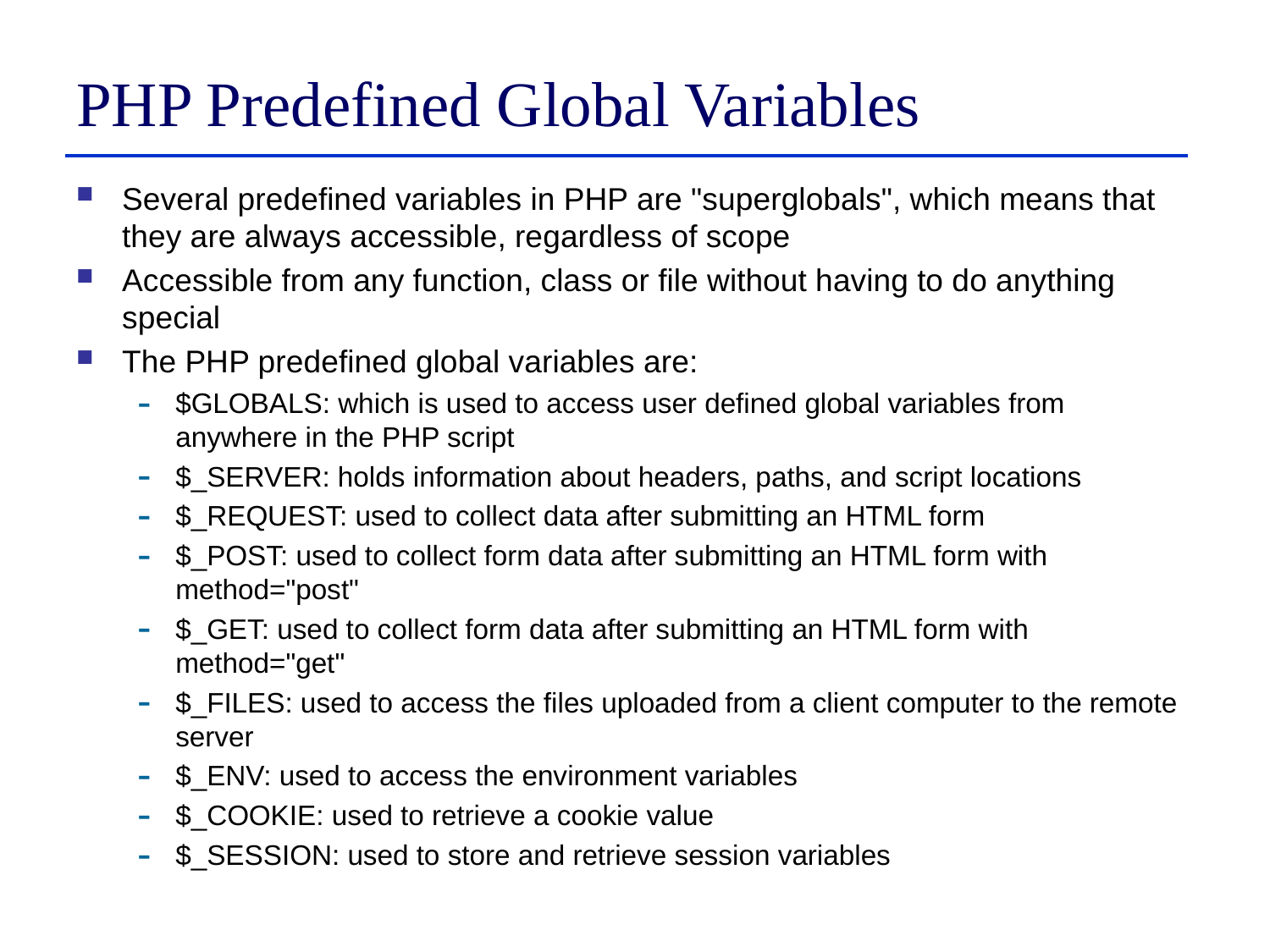

# PHP Predefined Global Variables
Several predefined variables in PHP are "superglobals", which means that they are always accessible, regardless of scope
Accessible from any function, class or file without having to do anything special
The PHP predefined global variables are:
$GLOBALS: which is used to access user defined global variables from anywhere in the PHP script
$_SERVER: holds information about headers, paths, and script locations
$_REQUEST: used to collect data after submitting an HTML form
$_POST: used to collect form data after submitting an HTML form with method="post"
$_GET: used to collect form data after submitting an HTML form with method="get"
$_FILES: used to access the files uploaded from a client computer to the remote server
$_ENV: used to access the environment variables
$_COOKIE: used to retrieve a cookie value
$_SESSION: used to store and retrieve session variables